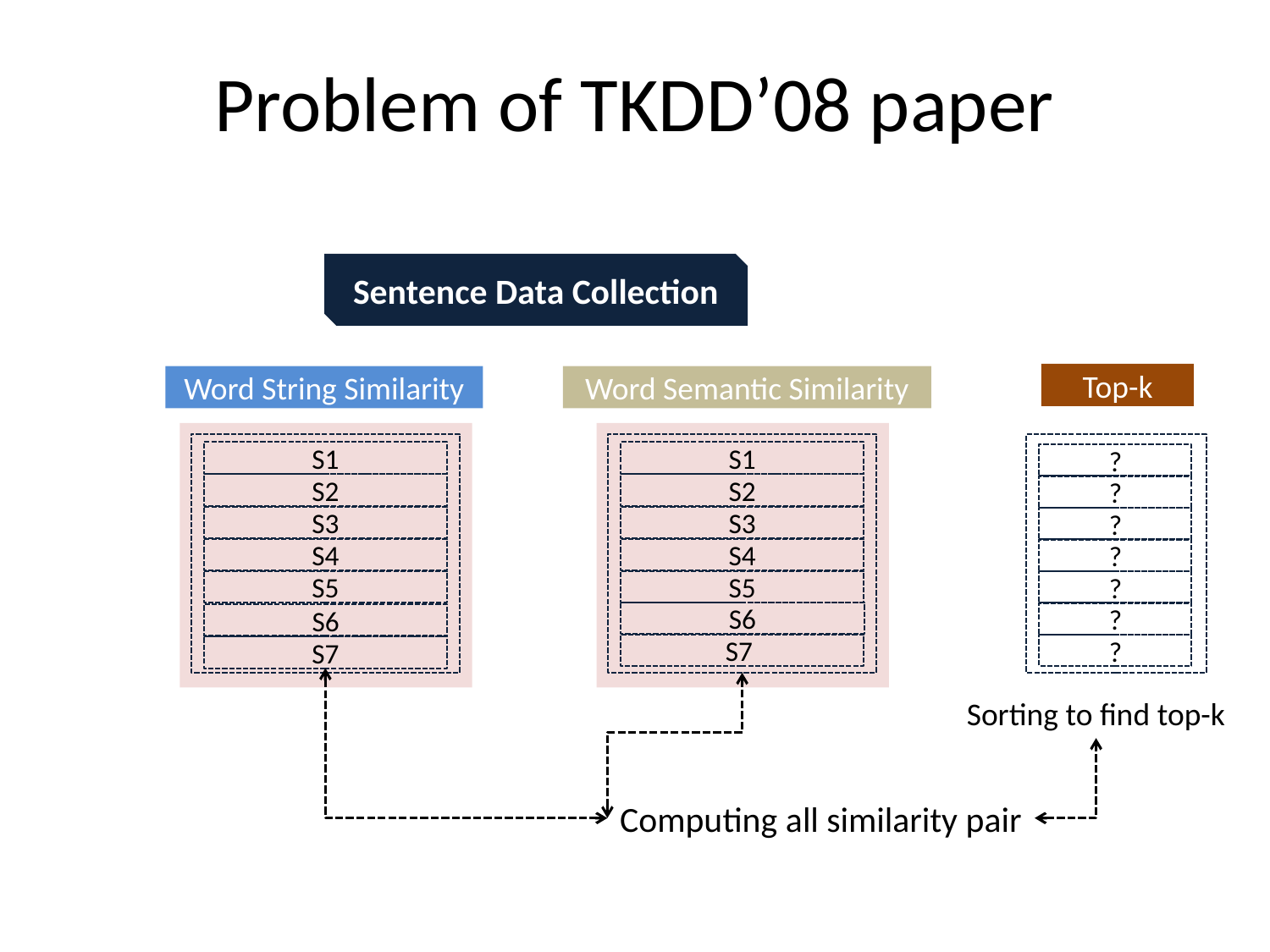

# Problem of TKDD’08 paper
Sentence Data Collection
Top-k
Word String Similarity
Word Semantic Similarity

S1
S2
S3
S4
S5
S6
S7

S1
S2
S3
S4
S5
S6
S7

?
?
?
?
?
?
?
Sorting to find top-k
Computing all similarity pair